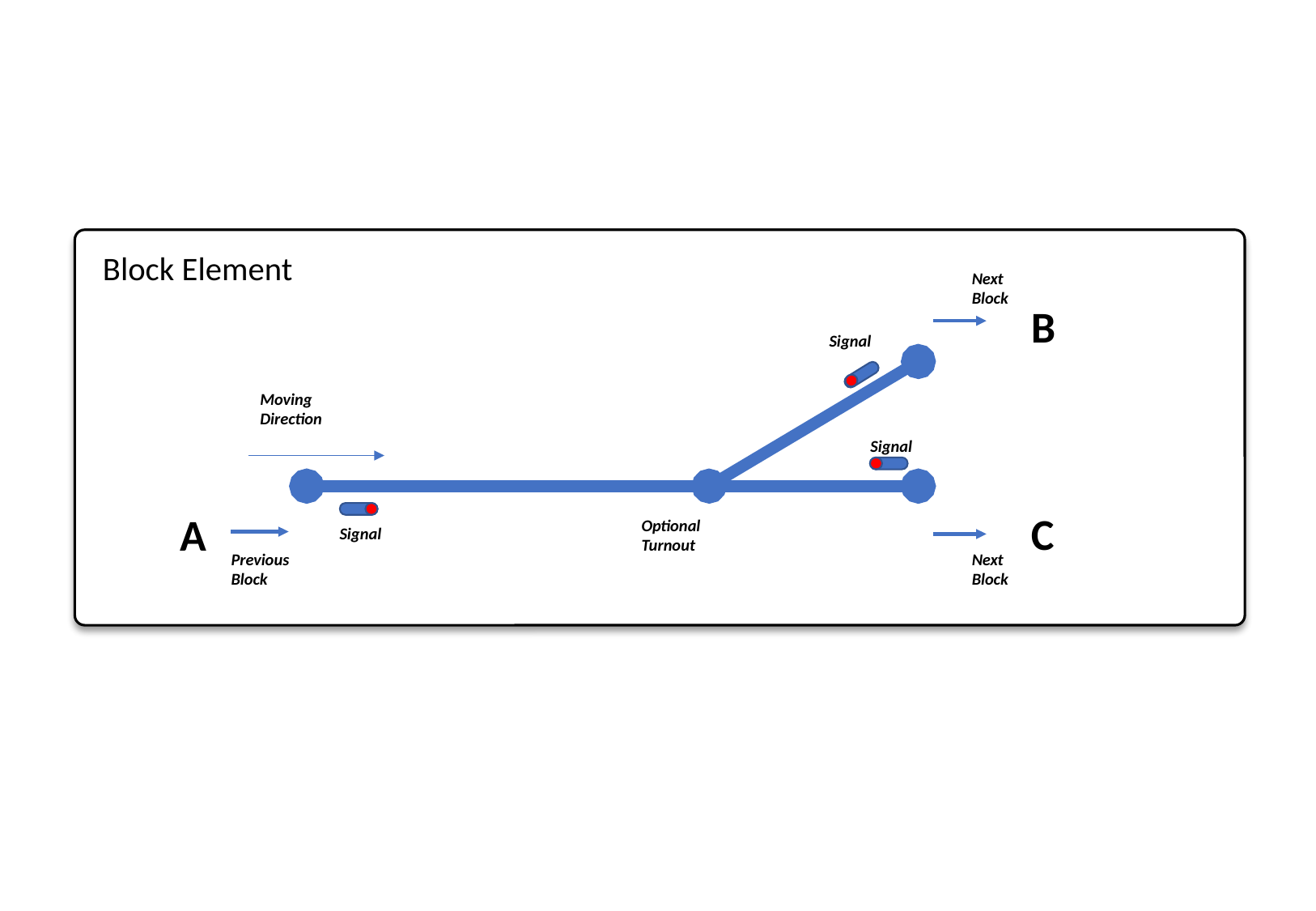

Block Element
Next
Block
B
Signal

Moving
Direction
Signal

C
A

Signal
Optional
Turnout
Next
Block
Previous
Block